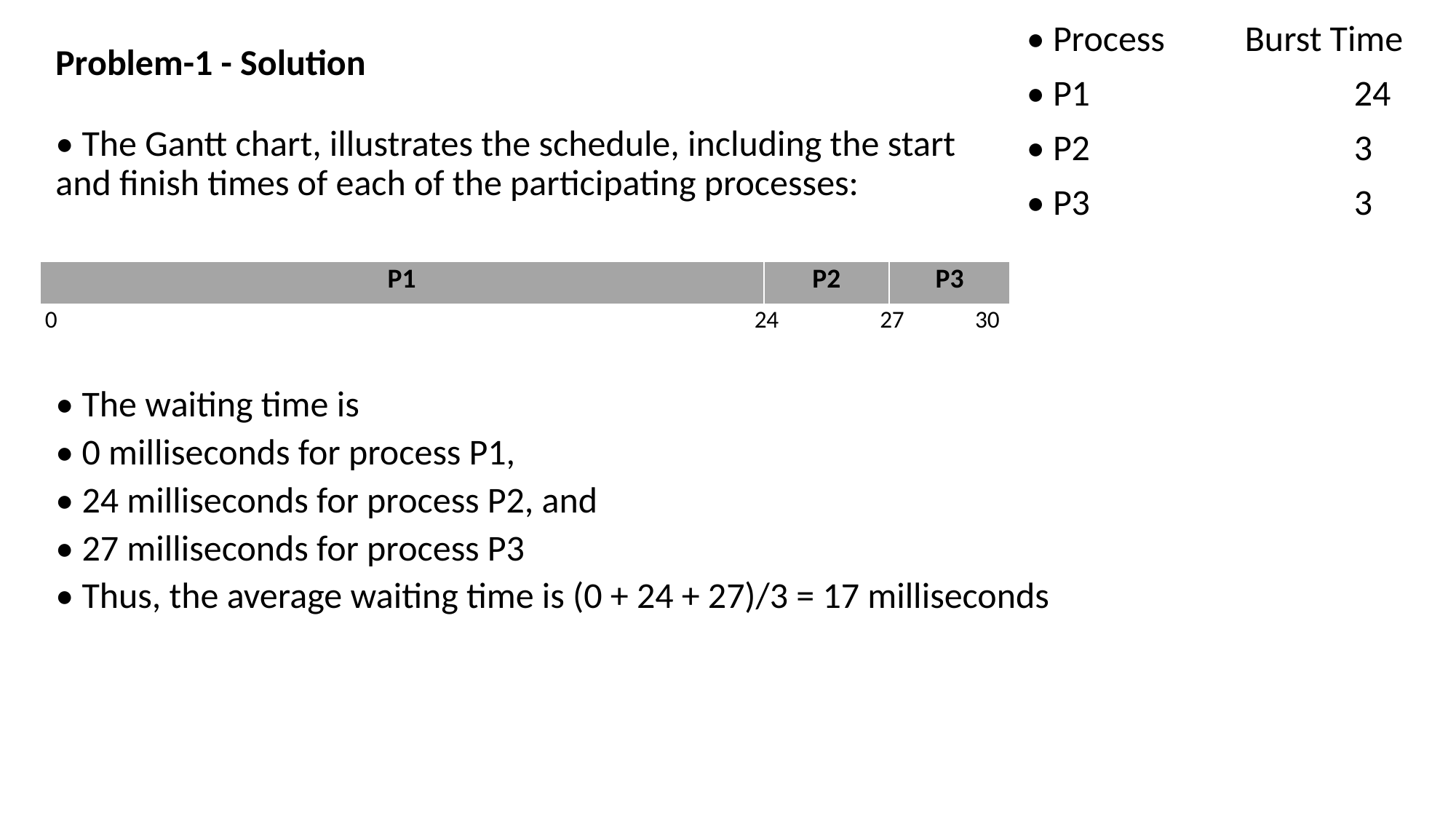

• Process	Burst Time
• P1			24
• P2			3
• P3			3
Problem-1 - Solution
• The Gantt chart, illustrates the schedule, including the start and finish times of each of the participating processes:
| P1 | P2 | P3 |
| --- | --- | --- |
0						          24	             27             30
• The waiting time is
• 0 milliseconds for process P1,
• 24 milliseconds for process P2, and
• 27 milliseconds for process P3
• Thus, the average waiting time is (0 + 24 + 27)/3 = 17 milliseconds